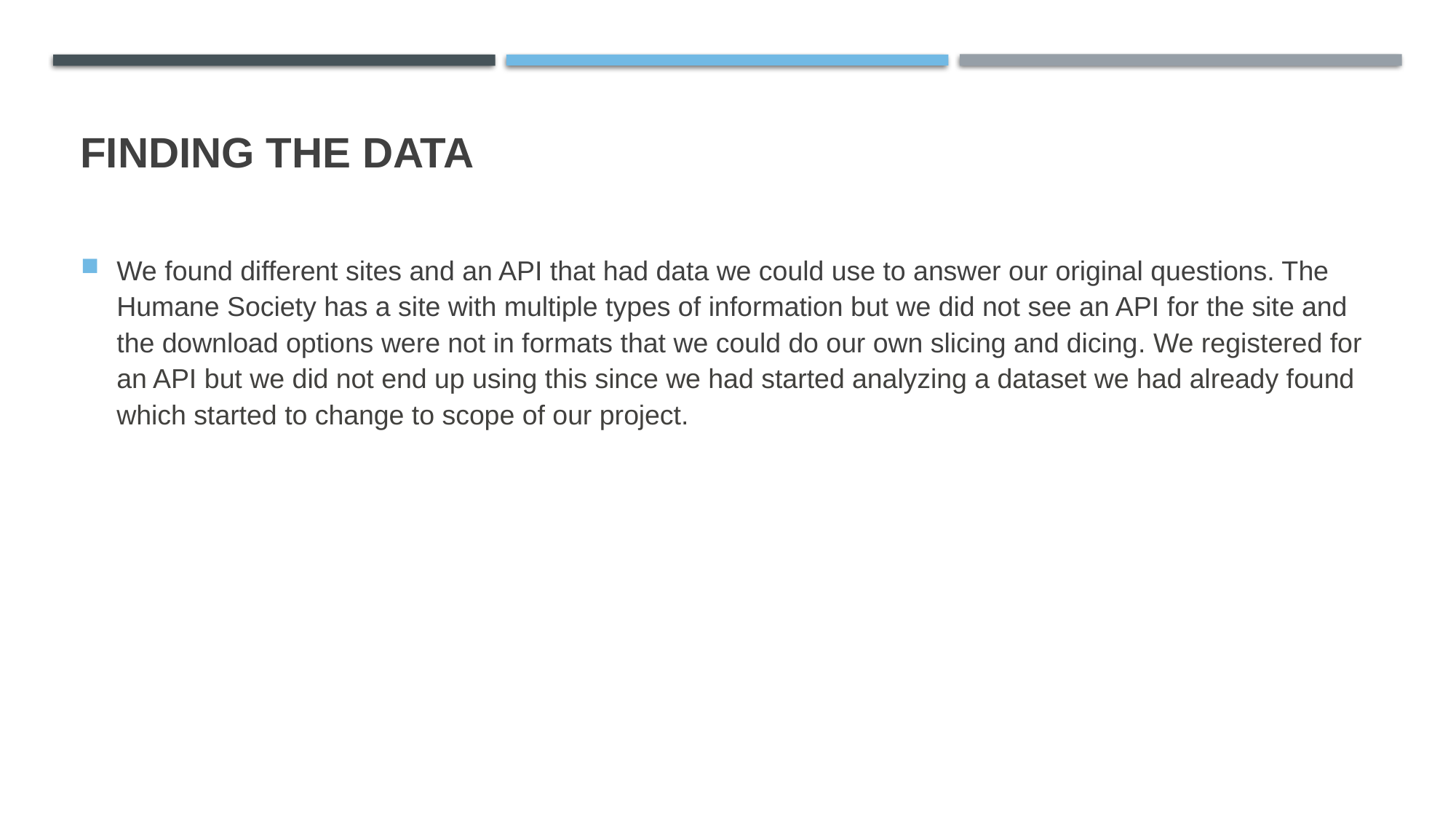

# Finding the data
We found different sites and an API that had data we could use to answer our original questions. The Humane Society has a site with multiple types of information but we did not see an API for the site and the download options were not in formats that we could do our own slicing and dicing. We registered for an API but we did not end up using this since we had started analyzing a dataset we had already found which started to change to scope of our project.